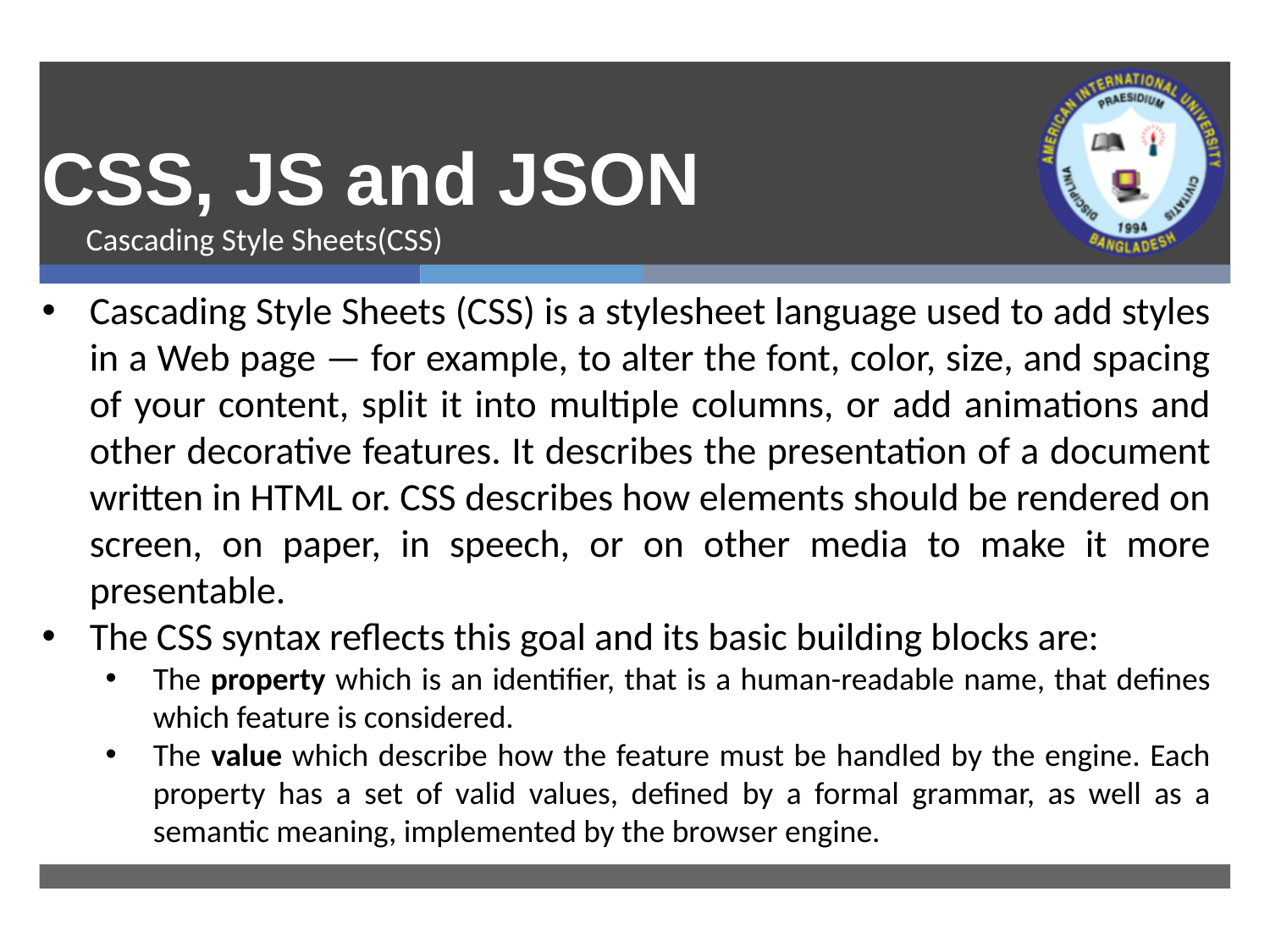

# CSS, JS and JSON
 Cascading Style Sheets(CSS)

Cascading Style Sheets (CSS) is a stylesheet language used to add styles in a Web page — for example, to alter the font, color, size, and spacing of your content, split it into multiple columns, or add animations and other decorative features. It describes the presentation of a document written in HTML or. CSS describes how elements should be rendered on screen, on paper, in speech, or on other media to make it more presentable.
The CSS syntax reflects this goal and its basic building blocks are:
The property which is an identifier, that is a human-readable name, that defines which feature is considered.
The value which describe how the feature must be handled by the engine. Each property has a set of valid values, defined by a formal grammar, as well as a semantic meaning, implemented by the browser engine.